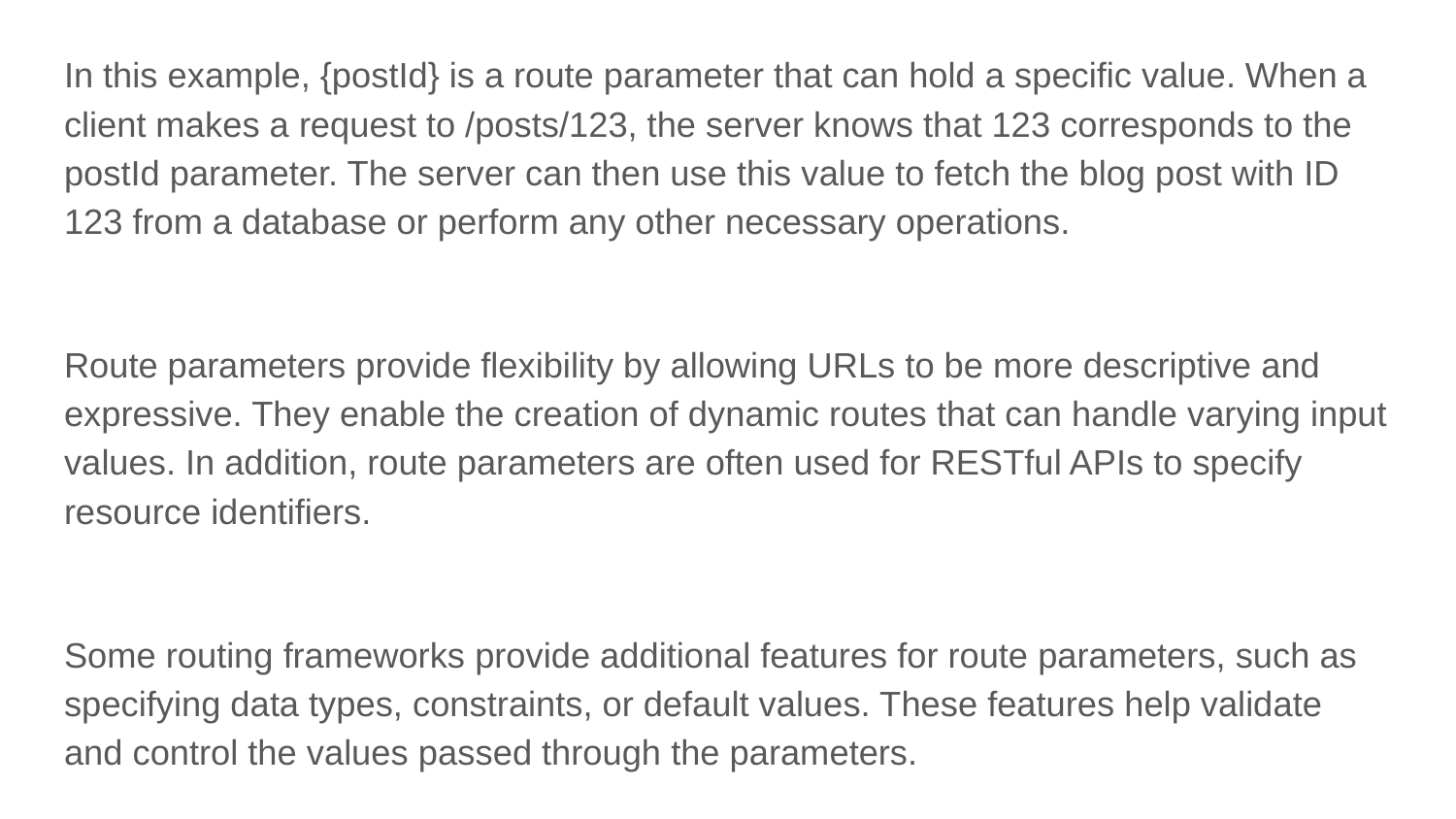

In this example, {postId} is a route parameter that can hold a specific value. When a client makes a request to /posts/123, the server knows that 123 corresponds to the postId parameter. The server can then use this value to fetch the blog post with ID 123 from a database or perform any other necessary operations.

Route parameters provide flexibility by allowing URLs to be more descriptive and expressive. They enable the creation of dynamic routes that can handle varying input values. In addition, route parameters are often used for RESTful APIs to specify resource identifiers.

Some routing frameworks provide additional features for route parameters, such as specifying data types, constraints, or default values. These features help validate and control the values passed through the parameters.